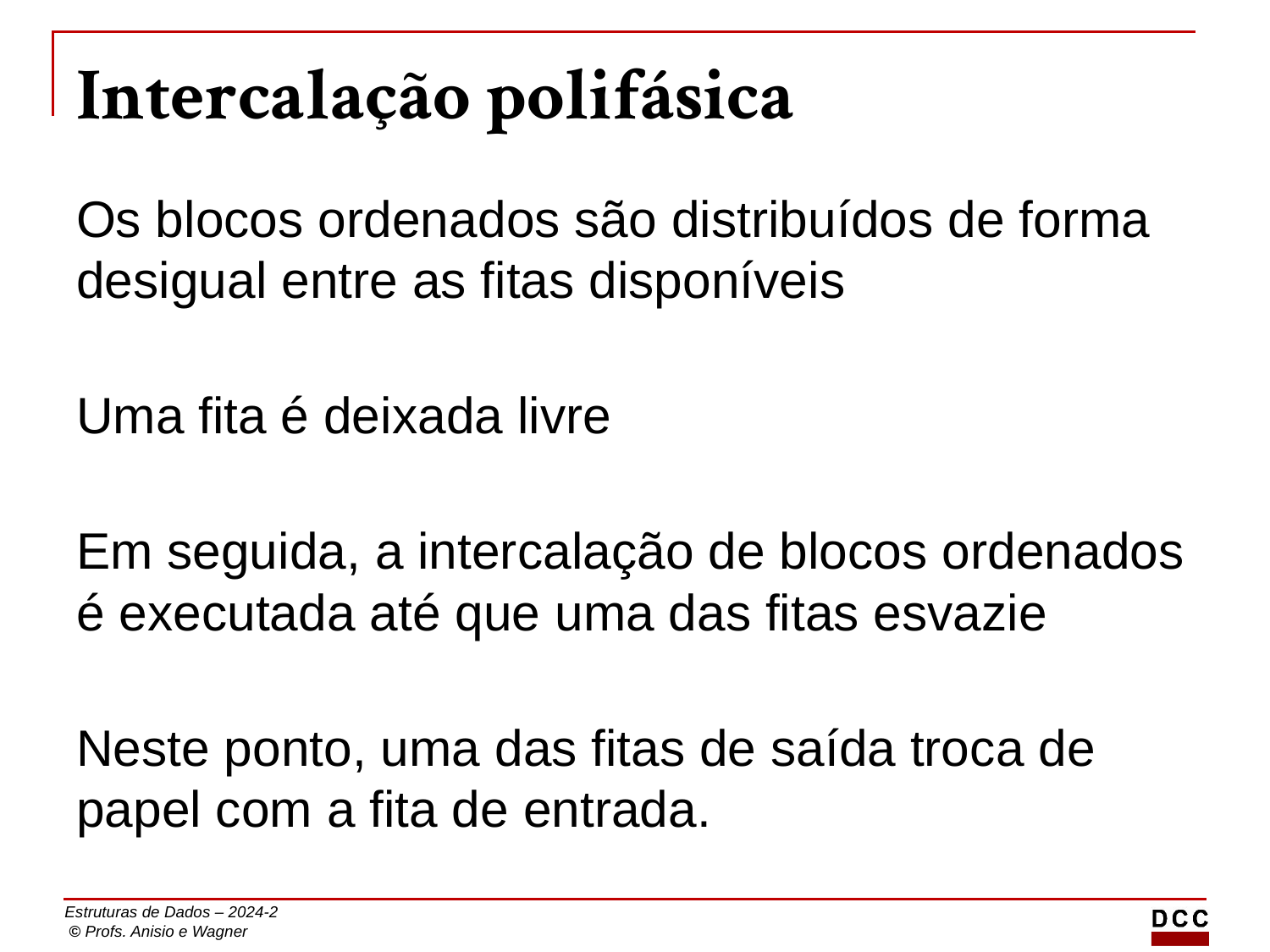

# Intercalação polifásica
Os blocos ordenados são distribuídos de forma desigual entre as fitas disponíveis

Uma fita é deixada livre

Em seguida, a intercalação de blocos ordenados é executada até que uma das fitas esvazie

Neste ponto, uma das fitas de saída troca de papel com a fita de entrada.